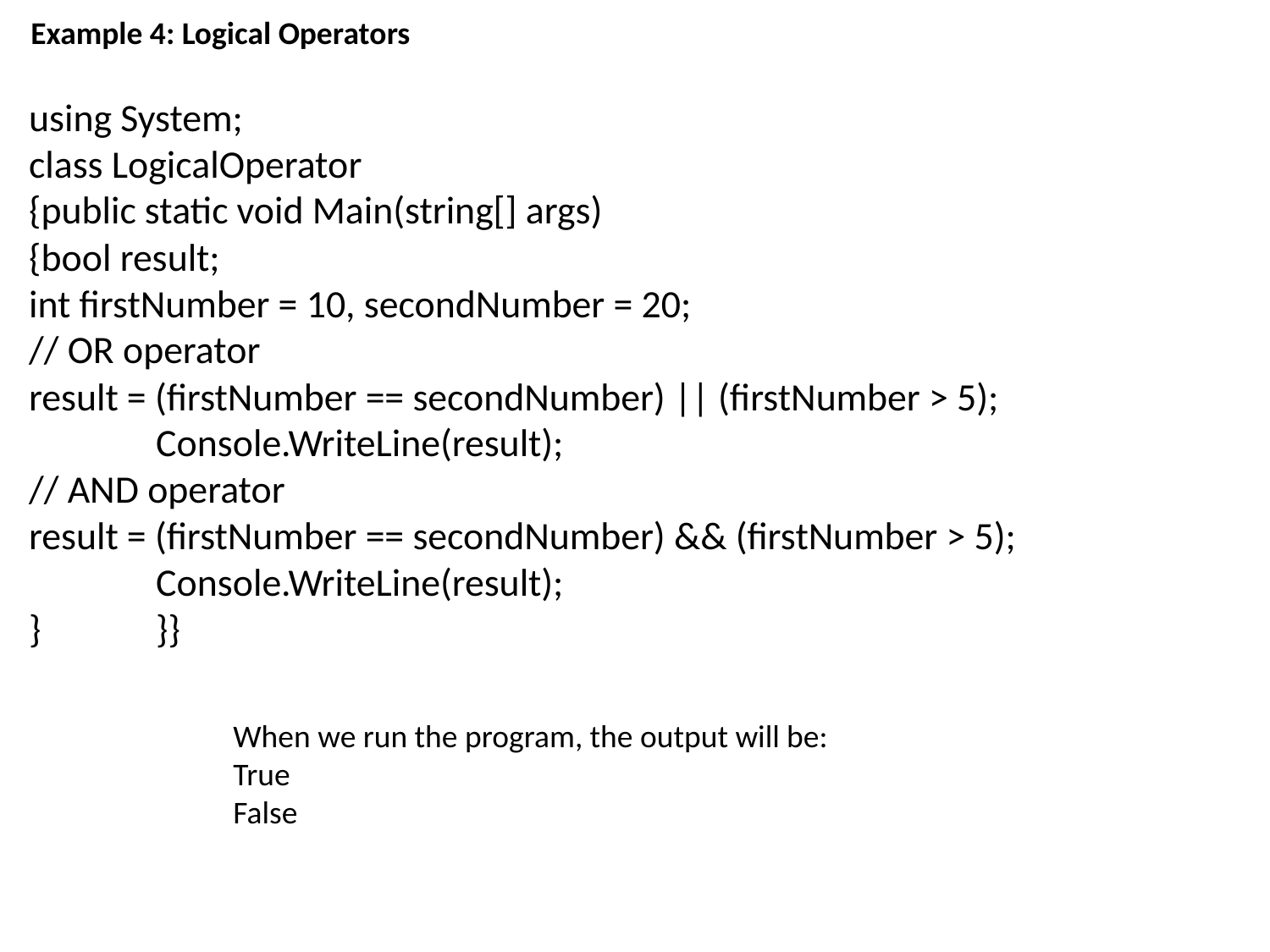

Example 4: Logical Operators
using System;
class LogicalOperator
{public static void Main(string[] args)
{bool result;
int firstNumber = 10, secondNumber = 20;
// OR operator
result = (firstNumber == secondNumber) || (firstNumber > 5);			Console.WriteLine(result);
// AND operator
result = (firstNumber == secondNumber) && (firstNumber > 5);			Console.WriteLine(result);
}	}}

When we run the program, the output will be:
True
False